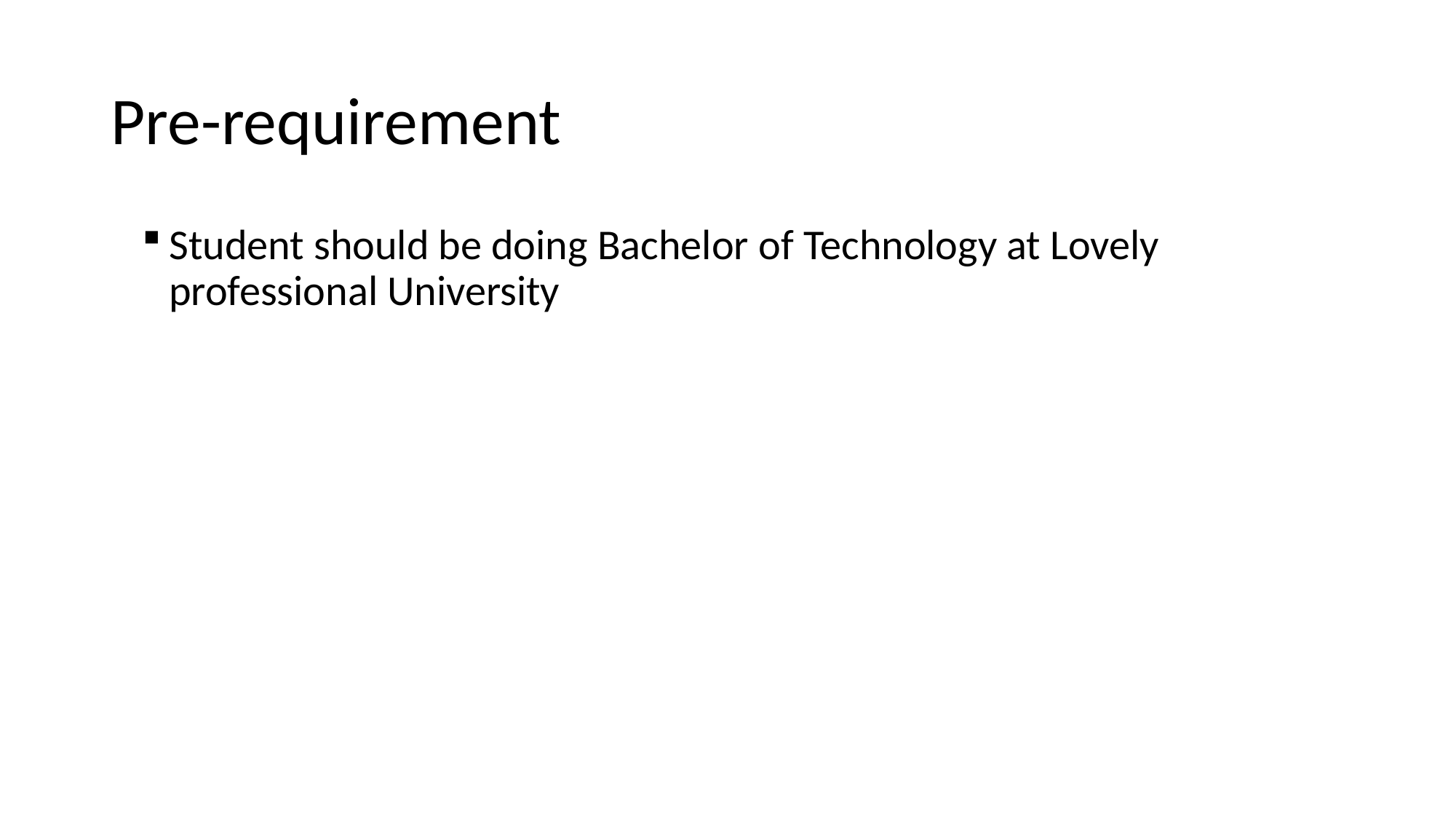

# Pre-requirement
Student should be doing Bachelor of Technology at Lovely professional University